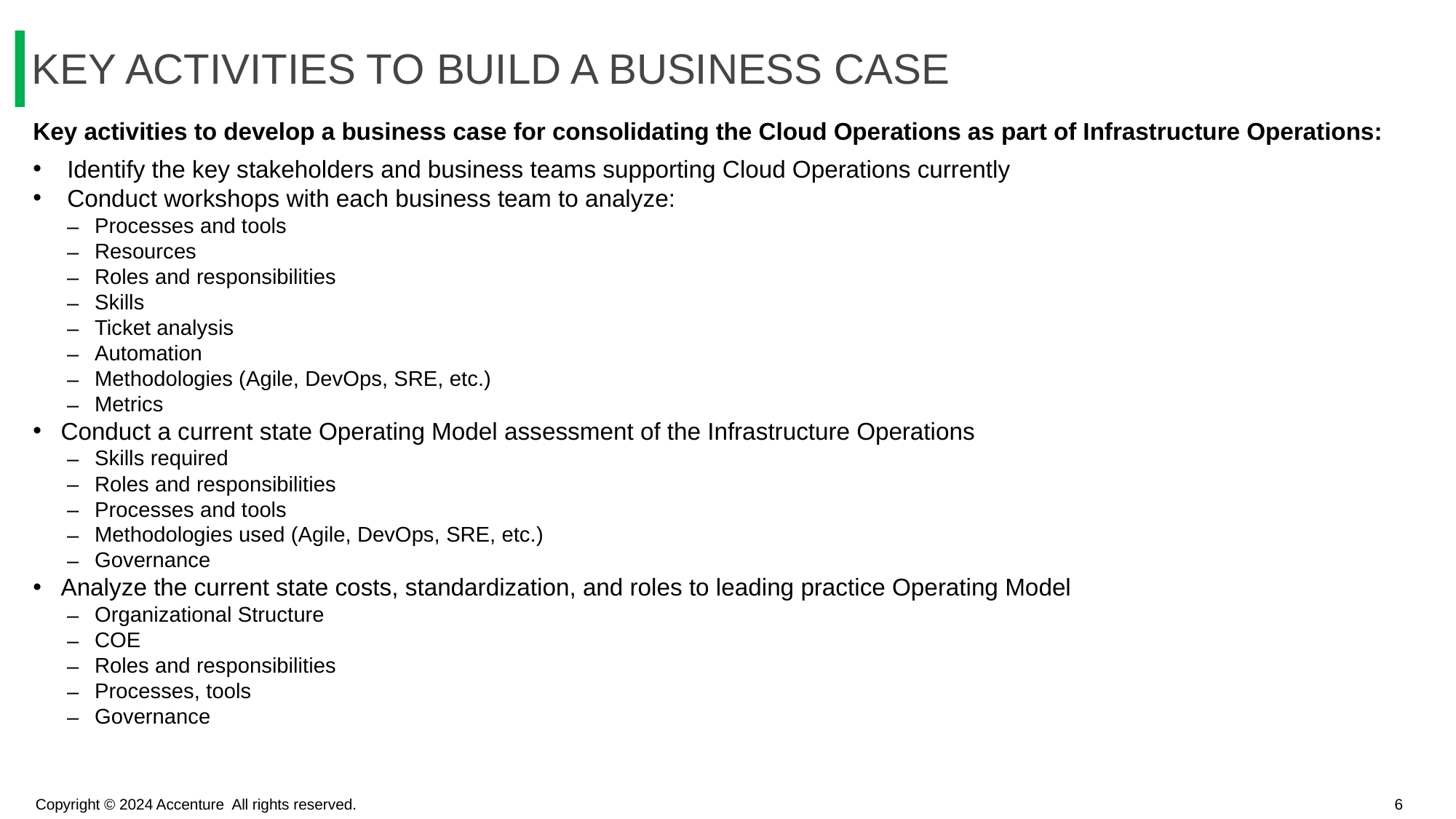

# Key activities to build a business case
Key activities to develop a business case for consolidating the Cloud Operations as part of Infrastructure Operations:
Identify the key stakeholders and business teams supporting Cloud Operations currently
Conduct workshops with each business team to analyze:
Processes and tools
Resources
Roles and responsibilities
Skills
Ticket analysis
Automation
Methodologies (Agile, DevOps, SRE, etc.)
Metrics
Conduct a current state Operating Model assessment of the Infrastructure Operations
Skills required
Roles and responsibilities
Processes and tools
Methodologies used (Agile, DevOps, SRE, etc.)
Governance
Analyze the current state costs, standardization, and roles to leading practice Operating Model
Organizational Structure
COE
Roles and responsibilities
Processes, tools
Governance